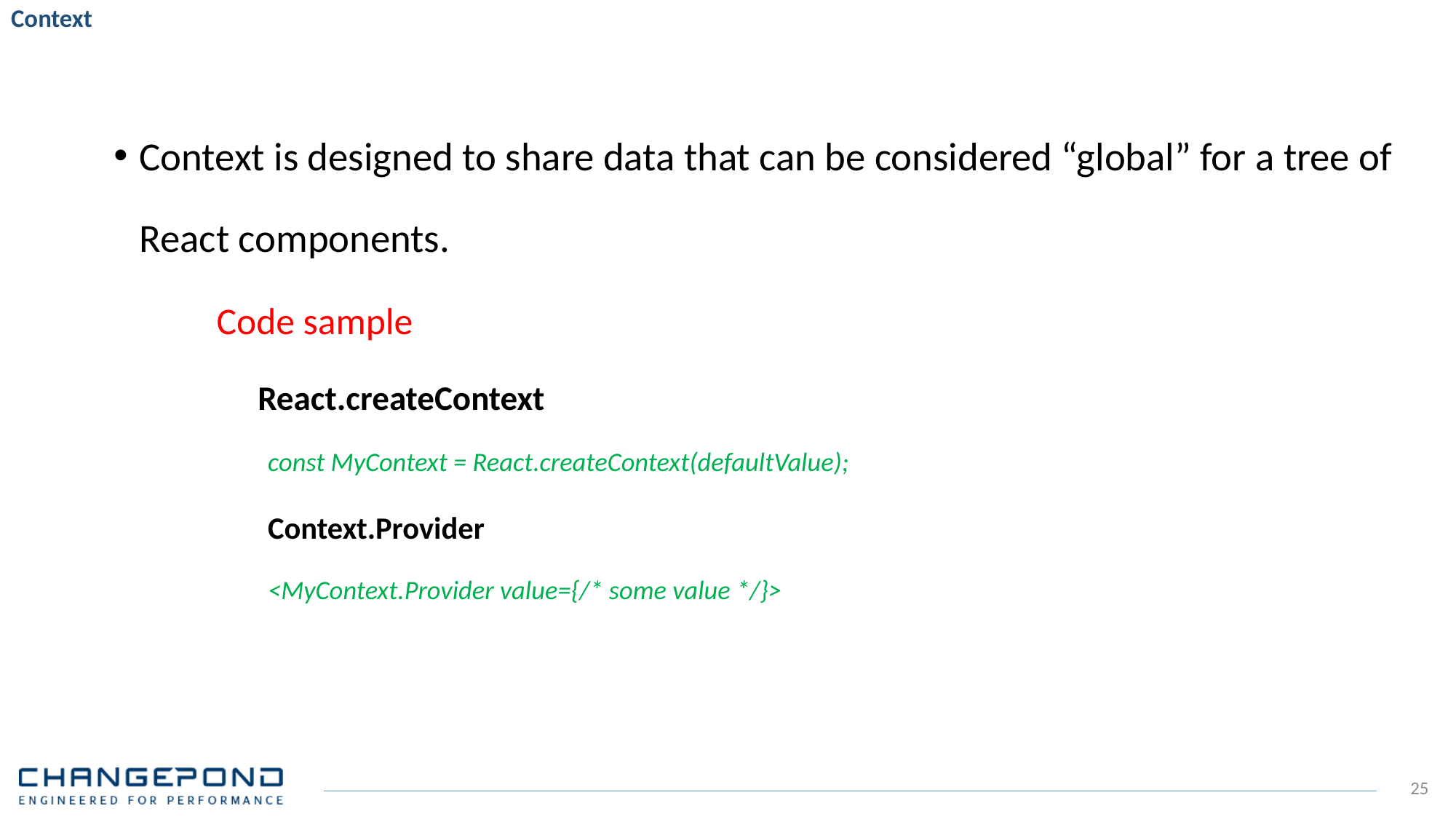

# Context
Context is designed to share data that can be considered “global” for a tree of React components.
Code sample
	  React.createContext
const MyContext = React.createContext(defaultValue);
Context.Provider
<MyContext.Provider value={/* some value */}>

25